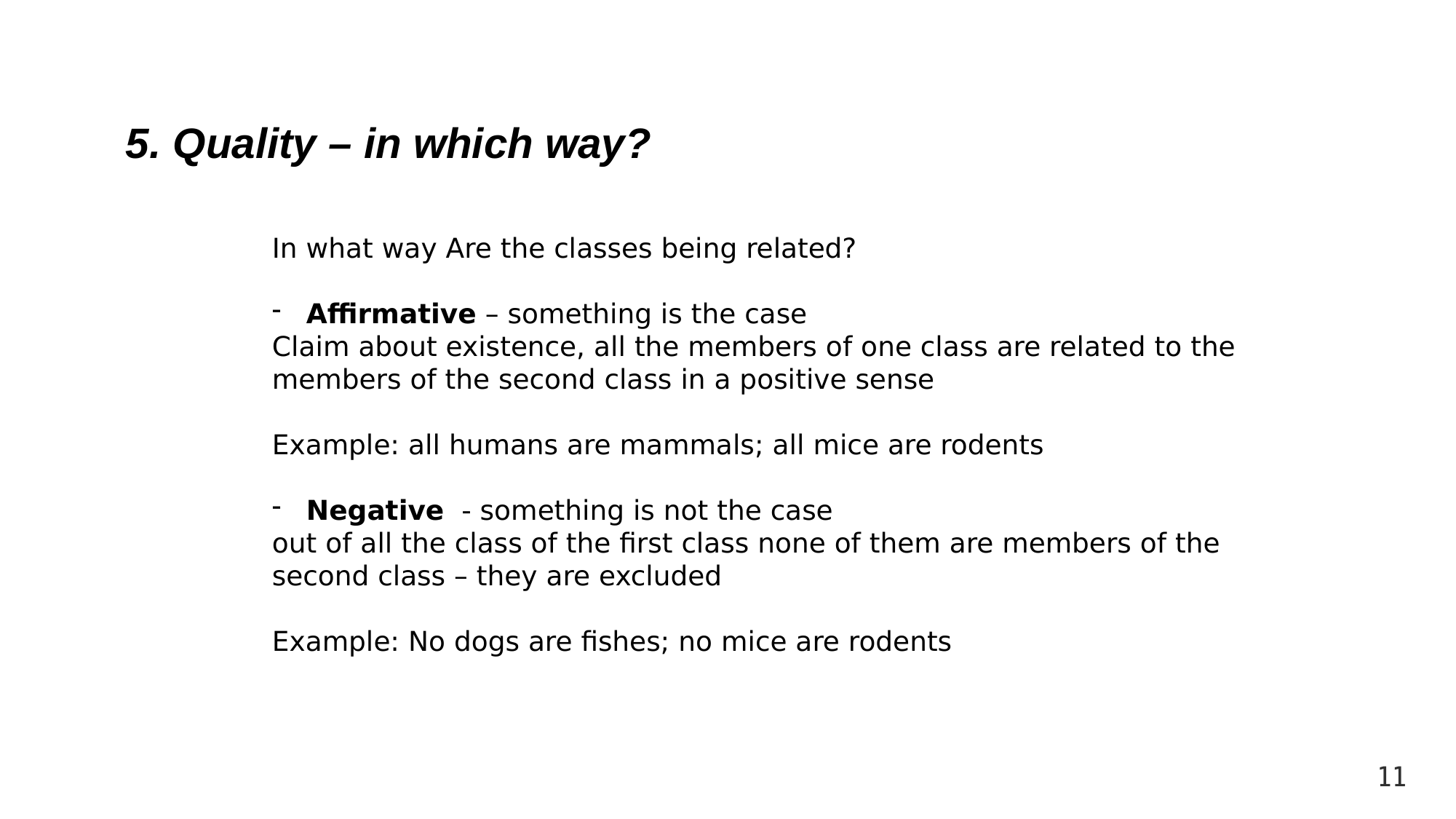

5. Quality – in which way?
In what way Are the classes being related?

Affirmative – something is the case
Claim about existence, all the members of one class are related to the members of the second class in a positive sense

Example: all humans are mammals; all mice are rodents

Negative  - something is not the case
out of all the class of the first class none of them are members of the second class – they are excluded

Example: No dogs are fishes; no mice are rodents

11